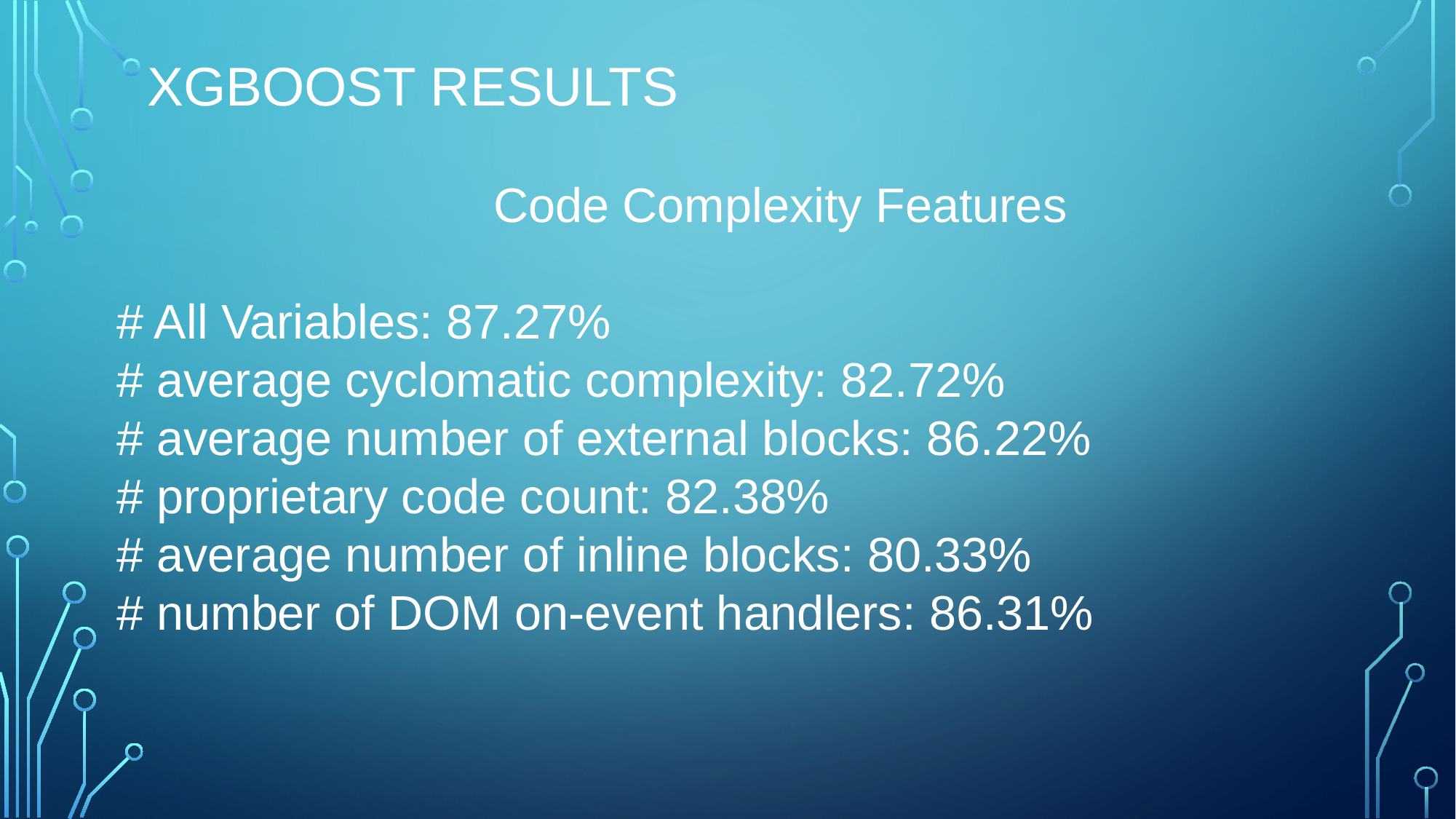

# XGBOOST Results
Code Complexity Features

# All Variables: 87.27%
# average cyclomatic complexity: 82.72%
# average number of external blocks: 86.22%
# proprietary code count: 82.38%
# average number of inline blocks: 80.33%
# number of DOM on-event handlers: 86.31%